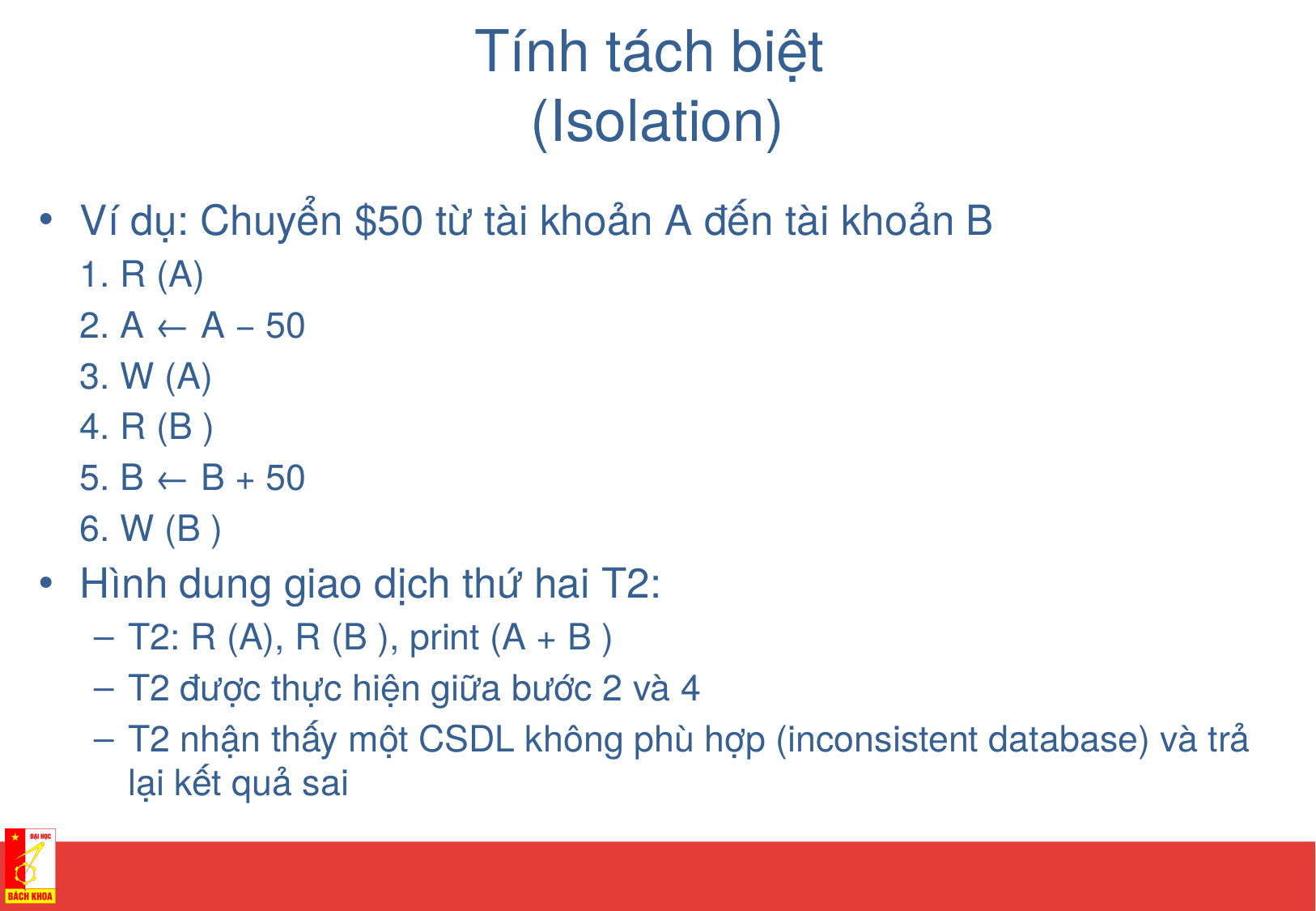

# Tính tách biệt (Isolation)
Ví dụ: Chuyển $50 từ tài khoản A đến tài khoản B
1. R (A)
2. A ← A − 50
3. W (A)
4. R (B )
5. B ← B + 50
6. W (B )
Hình dung giao dịch thứ hai T2:
T2: R (A), R (B ), print (A + B )
T2 được thực hiện giữa bước 2 và 4
T2 nhận thấy một CSDL không phù hợp (inconsistent database) và trả lại kết quả sai